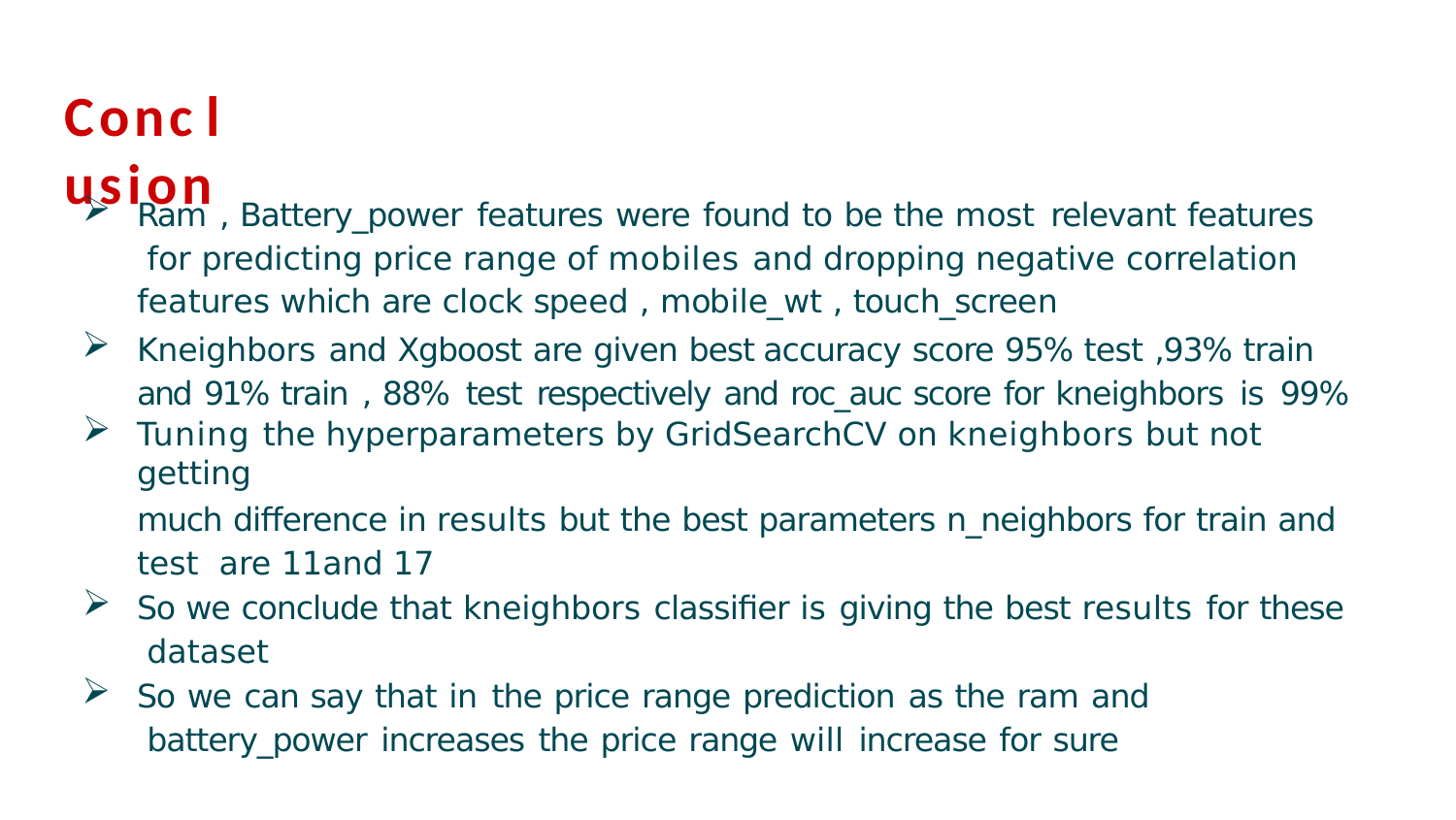

# Conc l usion
Ram , Battery_power features were found to be the most relevant features  for predicting price range of mobiles and dropping negative correlation  features which are clock speed , mobile_wt , touch_screen
Kneighbors and Xgboost are given best accuracy score 95% test ,93% train  and 91% train , 88% test respectively and roc_auc score for kneighbors is 99%
Tuning the hyperparameters by GridSearchCV on kneighbors but not getting
much difference in results but the best parameters n_neighbors for train and test  are 11and 17
So we conclude that kneighbors classifier is giving the best results for these  dataset
So we can say that in the price range prediction as the ram and  battery_power increases the price range will increase for sure